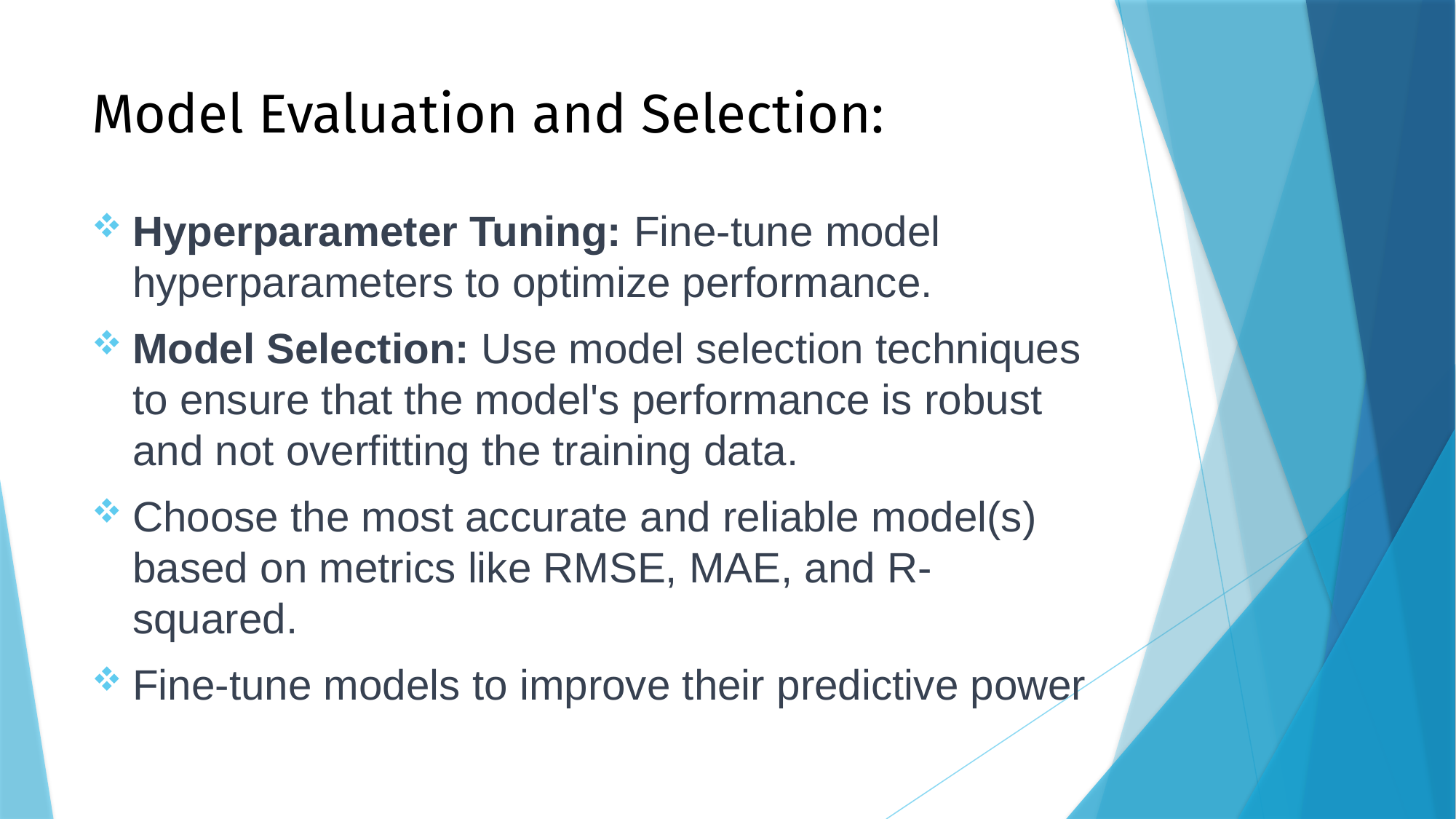

# Model Evaluation and Selection:
Hyperparameter Tuning: Fine-tune model hyperparameters to optimize performance.
Model Selection: Use model selection techniques to ensure that the model's performance is robust and not overfitting the training data.
Choose the most accurate and reliable model(s) based on metrics like RMSE, MAE, and R-squared.
Fine-tune models to improve their predictive power